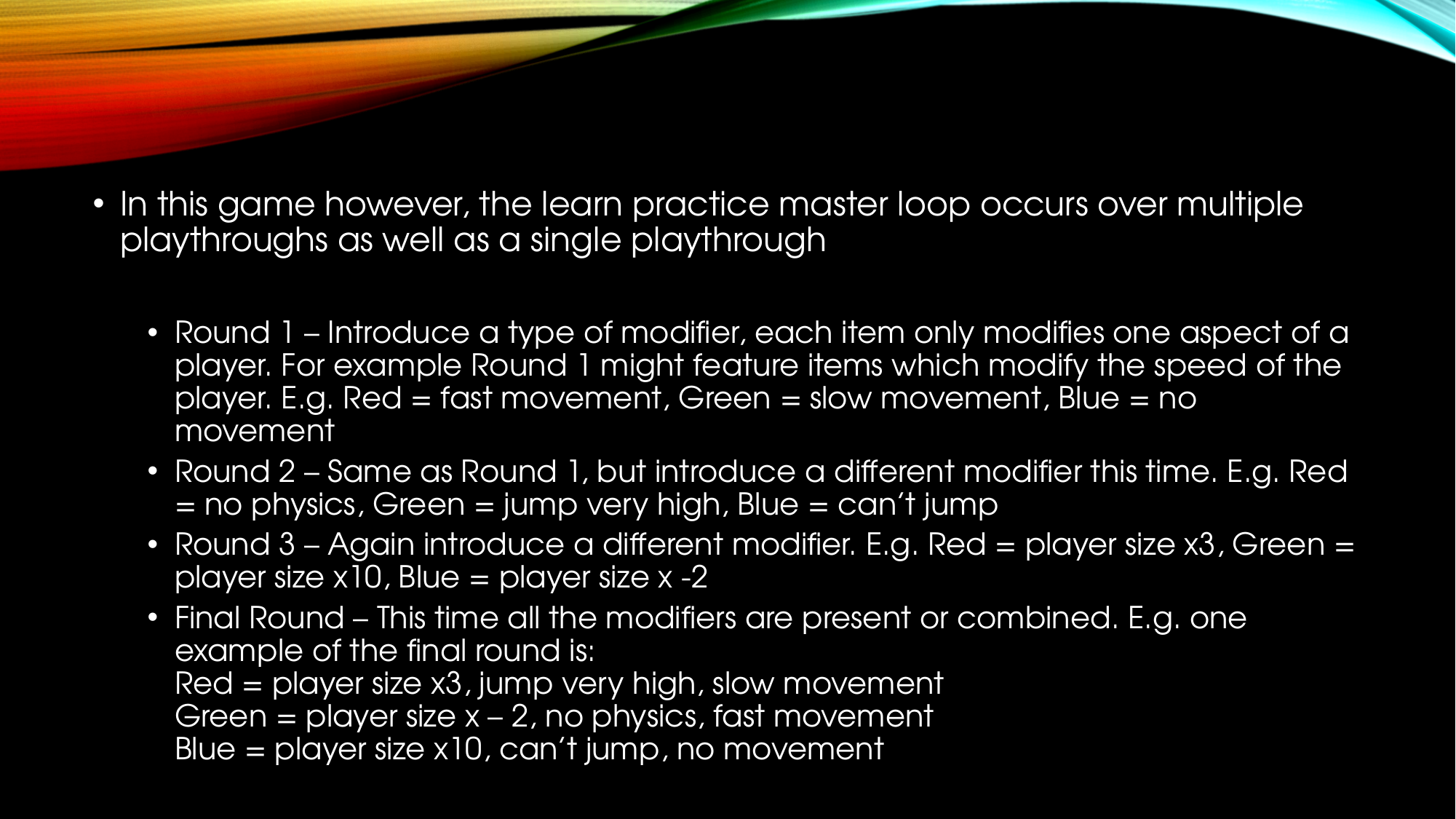

In this game however, the learn practice master loop occurs over multiple playthroughs as well as a single playthrough

Round 1 – Introduce a type of modifier, each item only modifies one aspect of a player. For example Round 1 might feature items which modify the speed of the player. E.g. Red = fast movement, Green = slow movement, Blue = no movement
Round 2 – Same as Round 1, but introduce a different modifier this time. E.g. Red = no physics, Green = jump very high, Blue = can’t jump
Round 3 – Again introduce a different modifier. E.g. Red = player size x3, Green = player size x10, Blue = player size x -2
Final Round – This time all the modifiers are present or combined. E.g. one example of the final round is:
Red = player size x3, jump very high, slow movement
Green = player size x – 2, no physics, fast movement
Blue = player size x10, can’t jump, no movement